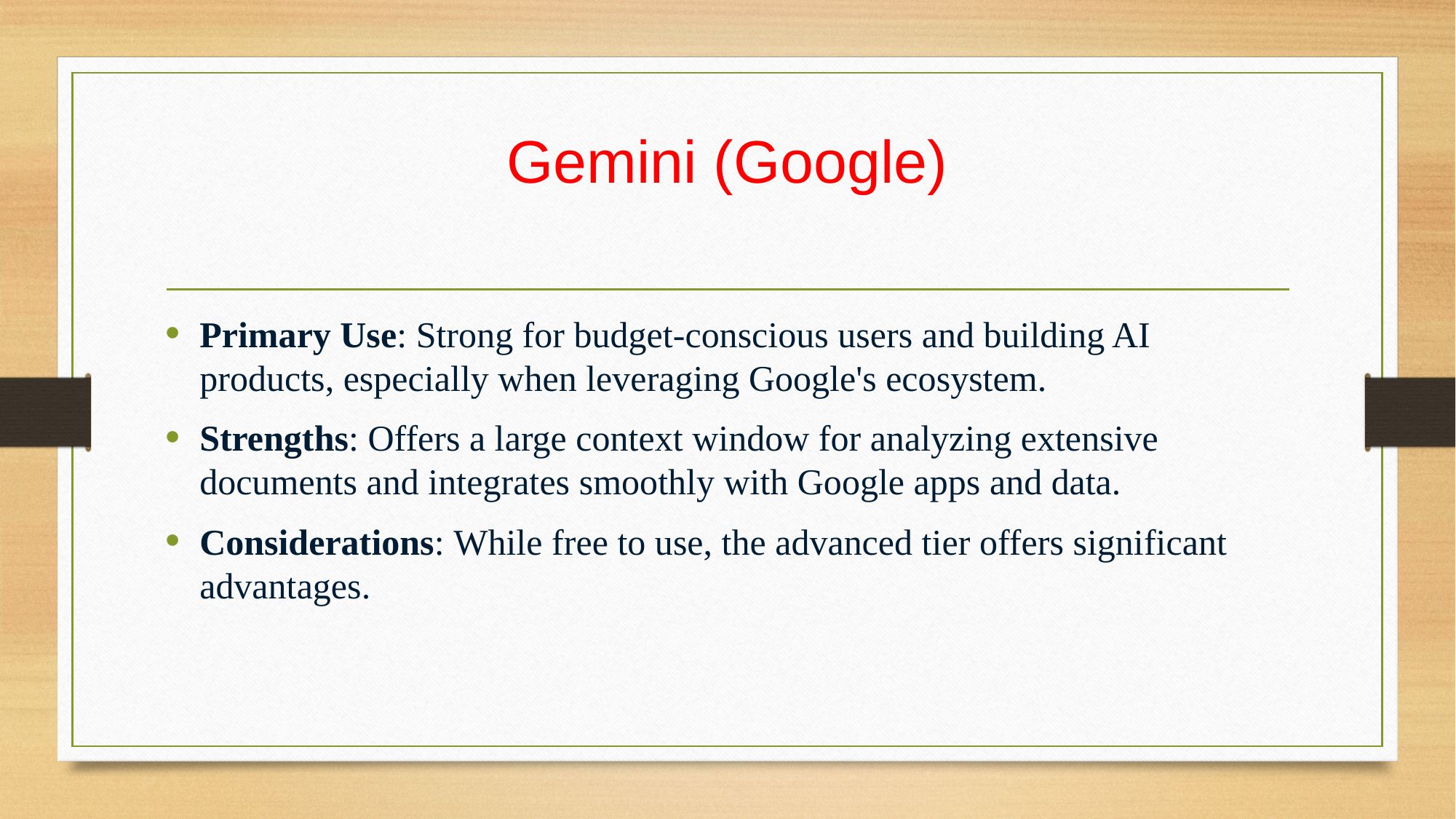

# Gemini (Google)
Primary Use: Strong for budget-conscious users and building AI products, especially when leveraging Google's ecosystem.
Strengths: Offers a large context window for analyzing extensive documents and integrates smoothly with Google apps and data.
Considerations: While free to use, the advanced tier offers significant advantages.